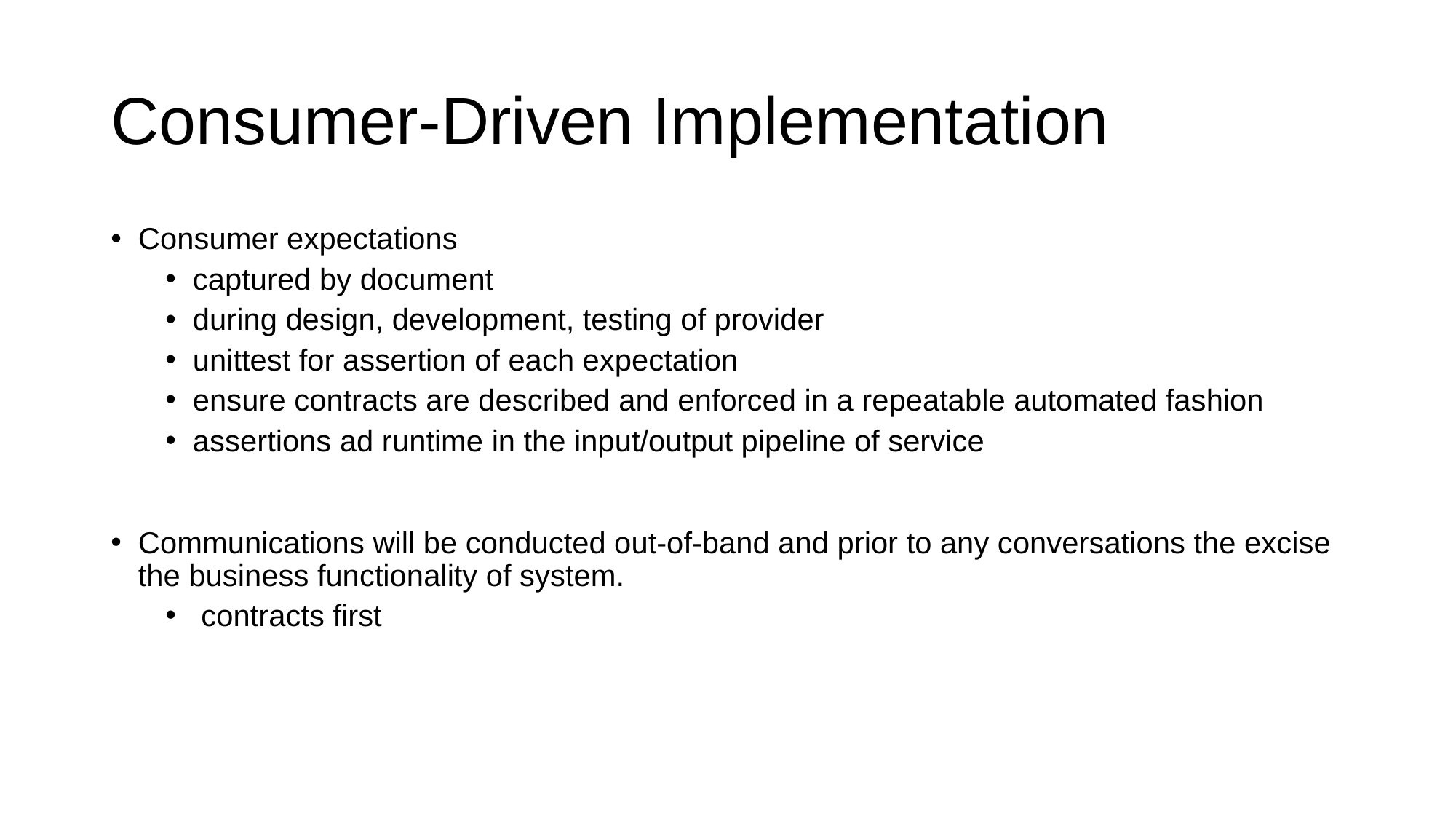

# Consumer-Driven Implementation
Consumer expectations
captured by document
during design, development, testing of provider
unittest for assertion of each expectation
ensure contracts are described and enforced in a repeatable automated fashion
assertions ad runtime in the input/output pipeline of service

Communications will be conducted out-of-band and prior to any conversations the excise the business functionality of system.
 contracts first